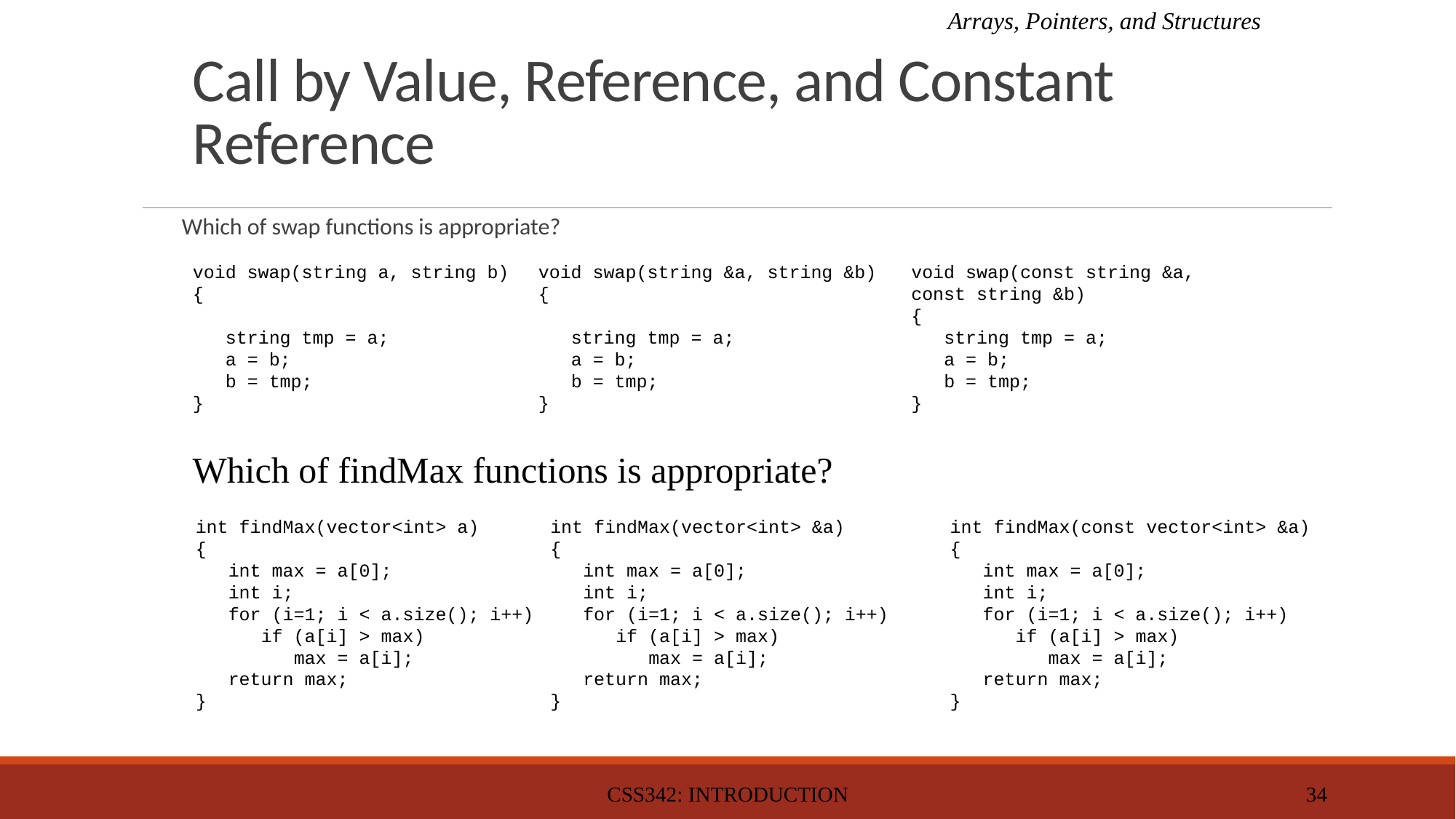

Arrays, Pointers, and Structures
# Call by Value, Reference, and Constant Reference
Which of swap functions is appropriate?
void swap(const string &a, 	const string &b)
{
   string tmp = a;
   a = b;
   b = tmp;
}
void swap(string a, string b)
{

   string tmp = a;
   a = b;
   b = tmp;
}
void swap(string &a, string &b)
{

   string tmp = a;
   a = b;
   b = tmp;
}
Which of findMax functions is appropriate?
int findMax(vector<int> a)
{
   int max = a[0];
   int i;
   for (i=1; i < a.size(); i++)
      if (a[i] > max)
         max = a[i];
   return max;
}
int findMax(vector<int> &a)
{
   int max = a[0];
   int i;
   for (i=1; i < a.size(); i++)
      if (a[i] > max)
         max = a[i];
   return max;
}
int findMax(const vector<int> &a)
{
   int max = a[0];
   int i;
   for (i=1; i < a.size(); i++)
      if (a[i] > max)
         max = a[i];
   return max;
}
CSS342: Introduction
34